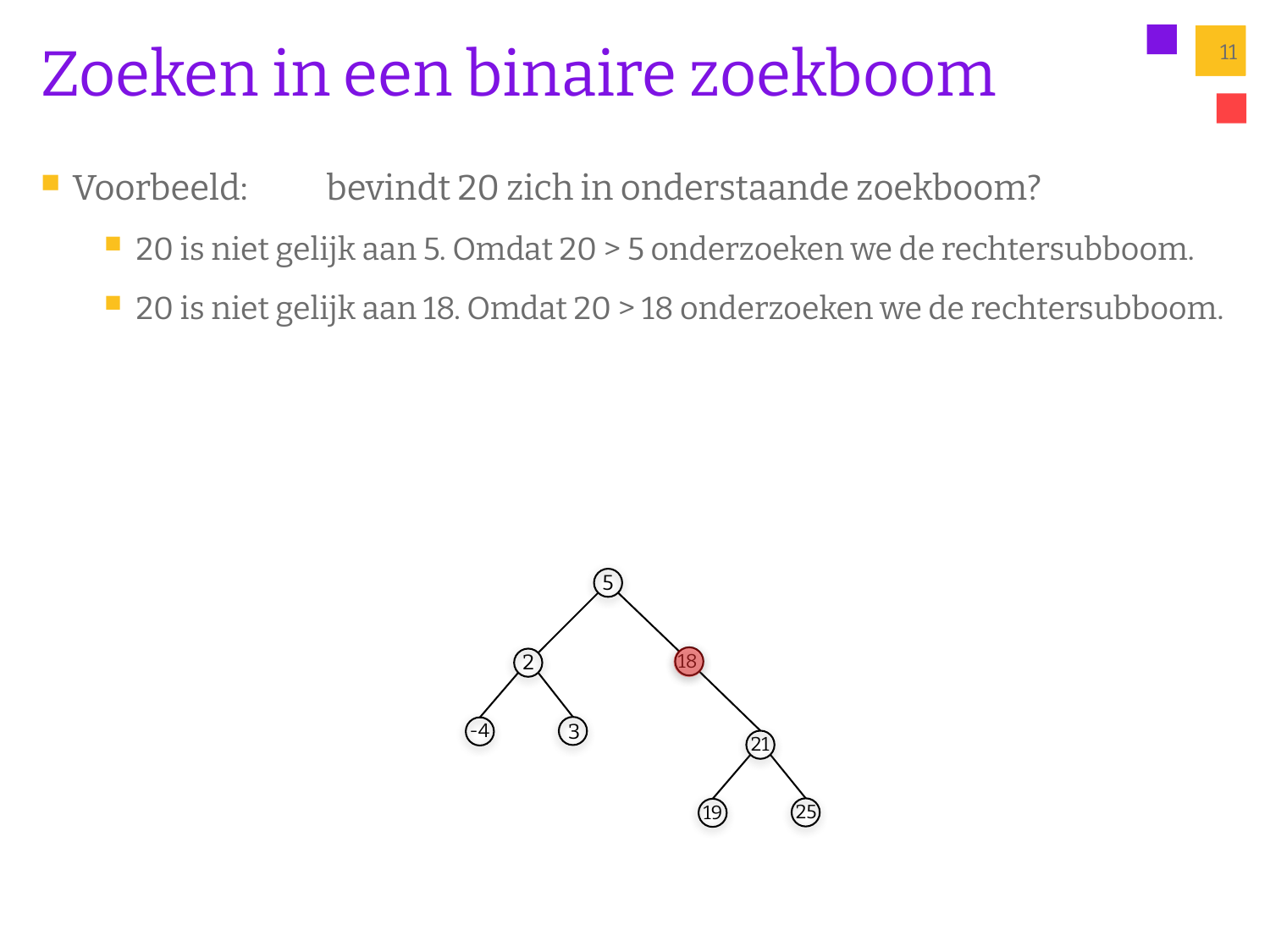

# Zoeken in een binaire zoekboom
11
Voorbeeld: 	bevindt 20 zich in onderstaande zoekboom?
20 is niet gelijk aan 5. Omdat 20 > 5 onderzoeken we de rechtersubboom.
20 is niet gelijk aan 18. Omdat 20 > 18 onderzoeken we de rechtersubboom.
5

2
18

3
-4

21

25
19